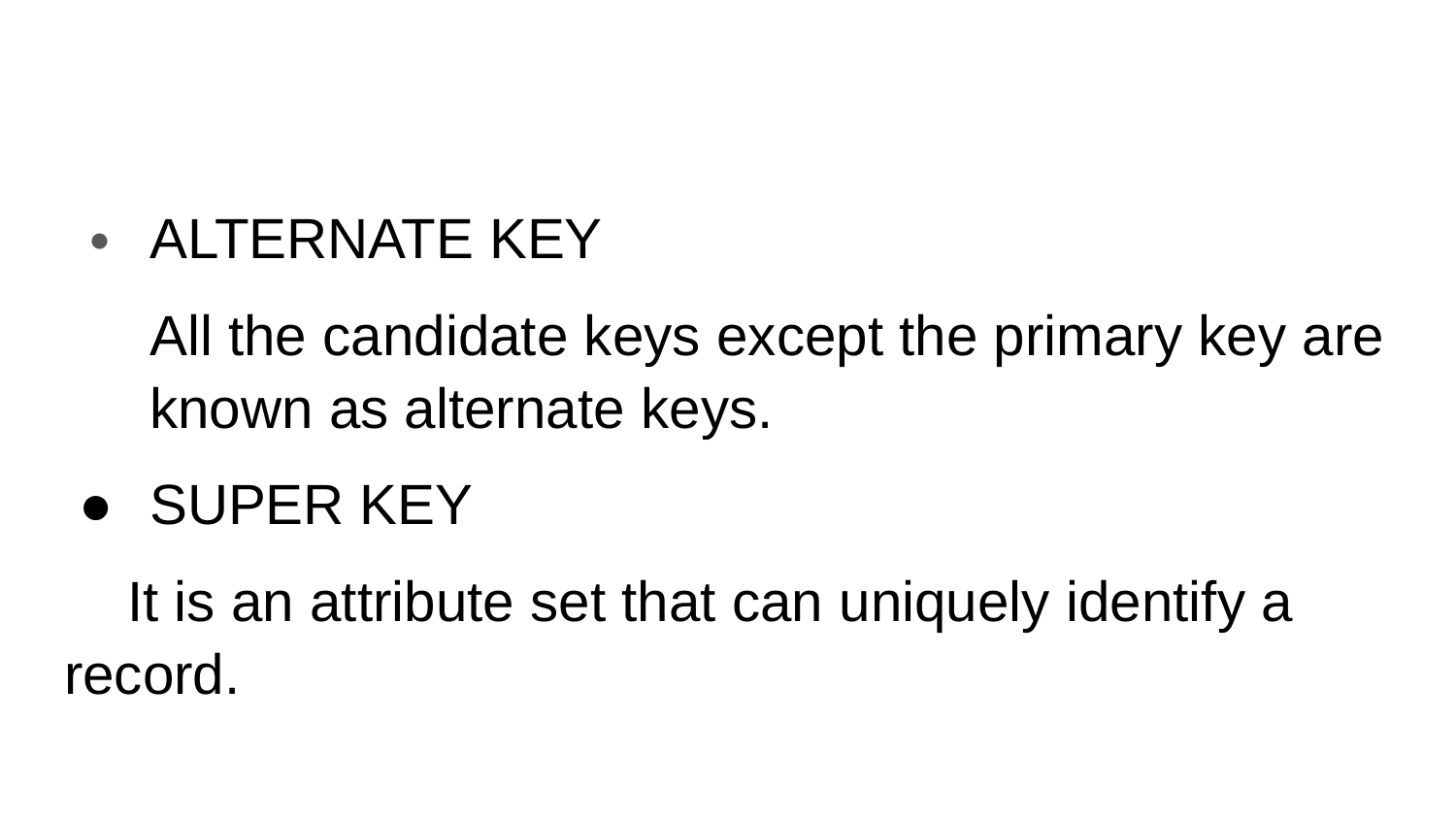

#
ALTERNATE KEY
All the candidate keys except the primary key are known as alternate keys.
SUPER KEY
    It is an attribute set that can uniquely identify a record.